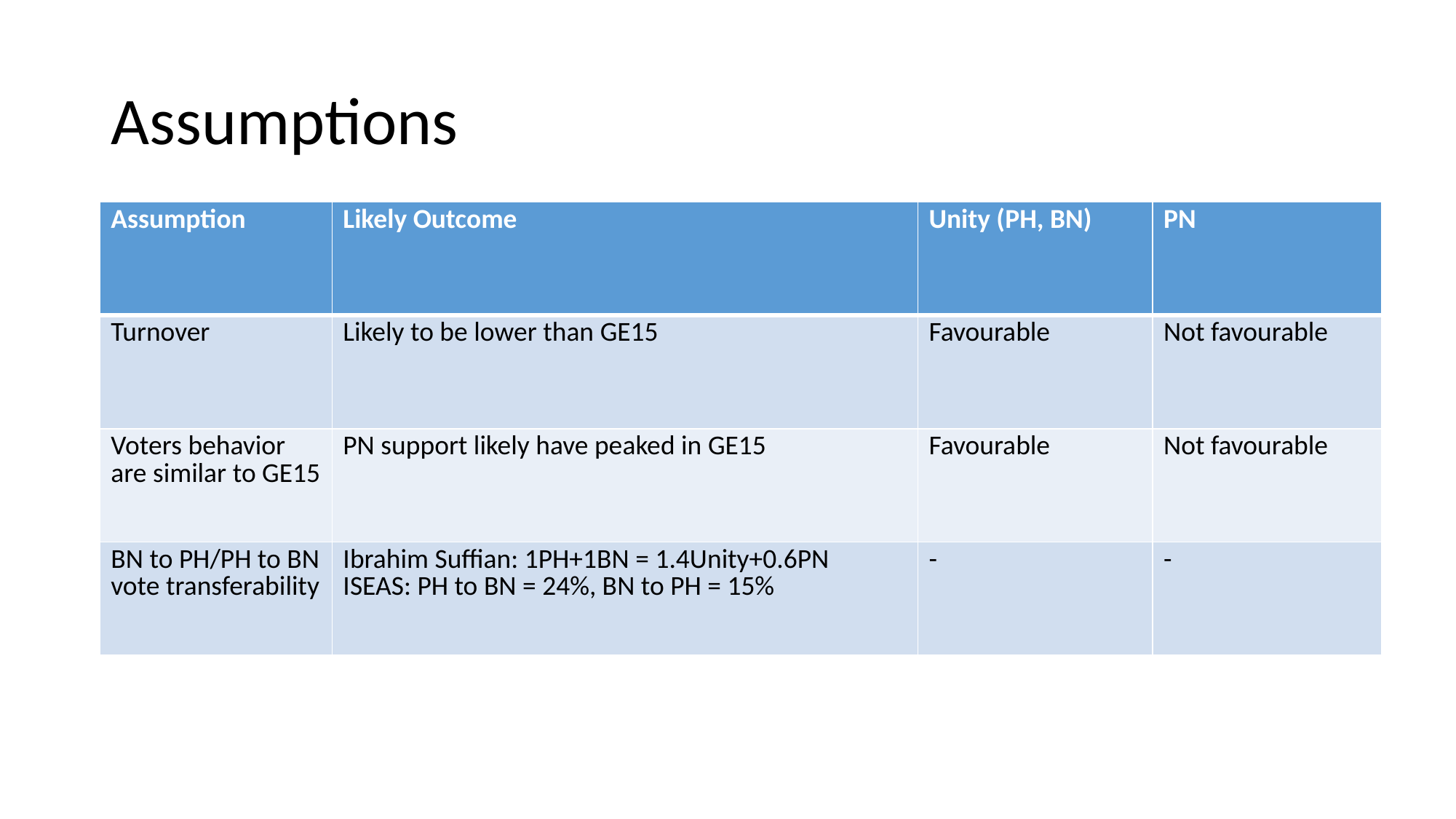

# Assumptions
| Assumption | Likely Outcome | Unity (PH, BN) | PN |
| --- | --- | --- | --- |
| Turnover | Likely to be lower than GE15 | Favourable | Not favourable |
| Voters behavior are similar to GE15 | PN support likely have peaked in GE15 | Favourable | Not favourable |
| BN to PH/PH to BN vote transferability | Ibrahim Suffian: 1PH+1BN = 1.4Unity+0.6PN ISEAS: PH to BN = 24%, BN to PH = 15% | - | - |